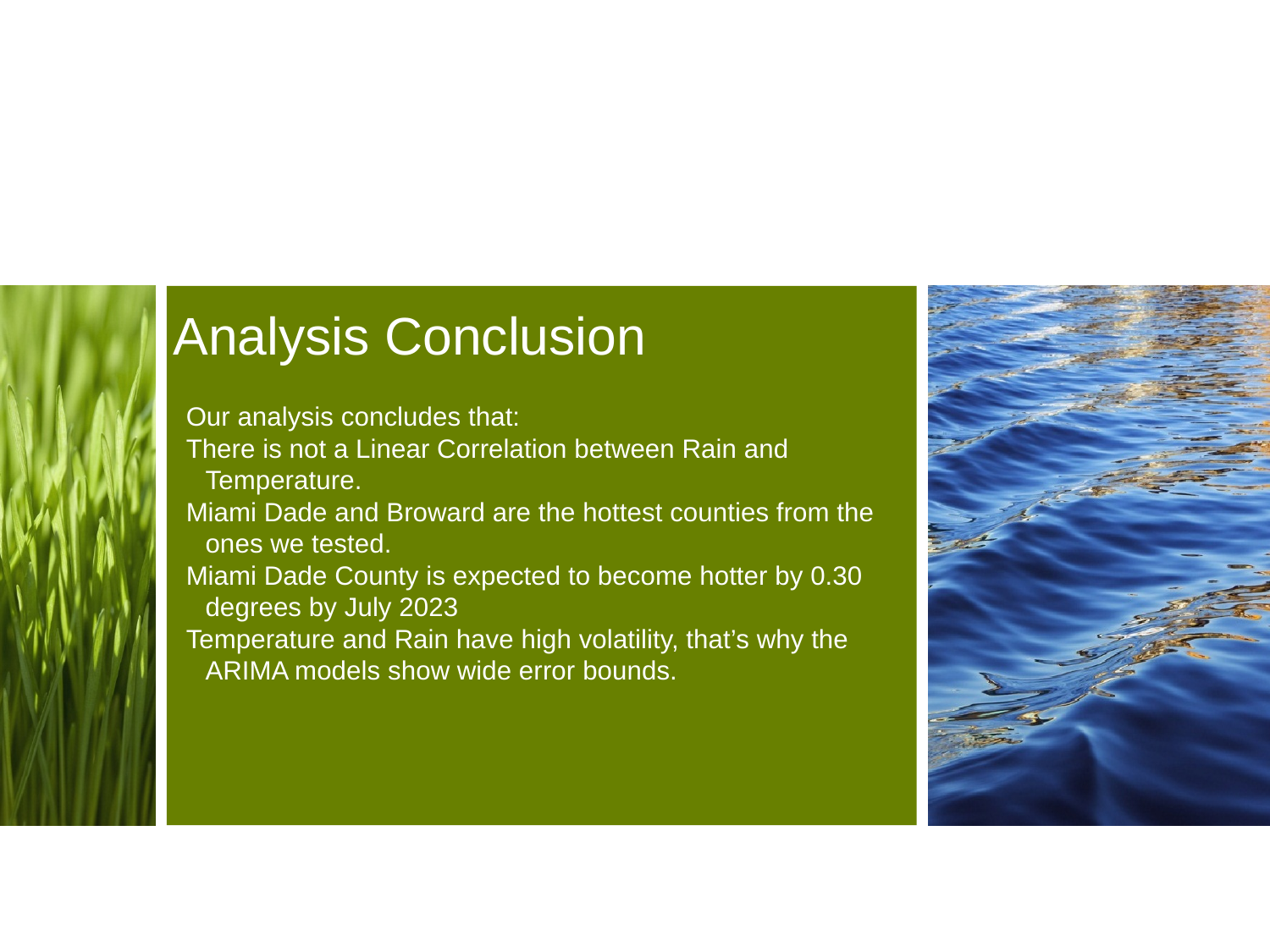

Analysis Conclusion
# Our analysis concludes that:
There is not a Linear Correlation between Rain and Temperature.
Miami Dade and Broward are the hottest counties from the ones we tested.
Miami Dade County is expected to become hotter by 0.30 degrees by July 2023
Temperature and Rain have high volatility, that’s why the ARIMA models show wide error bounds.